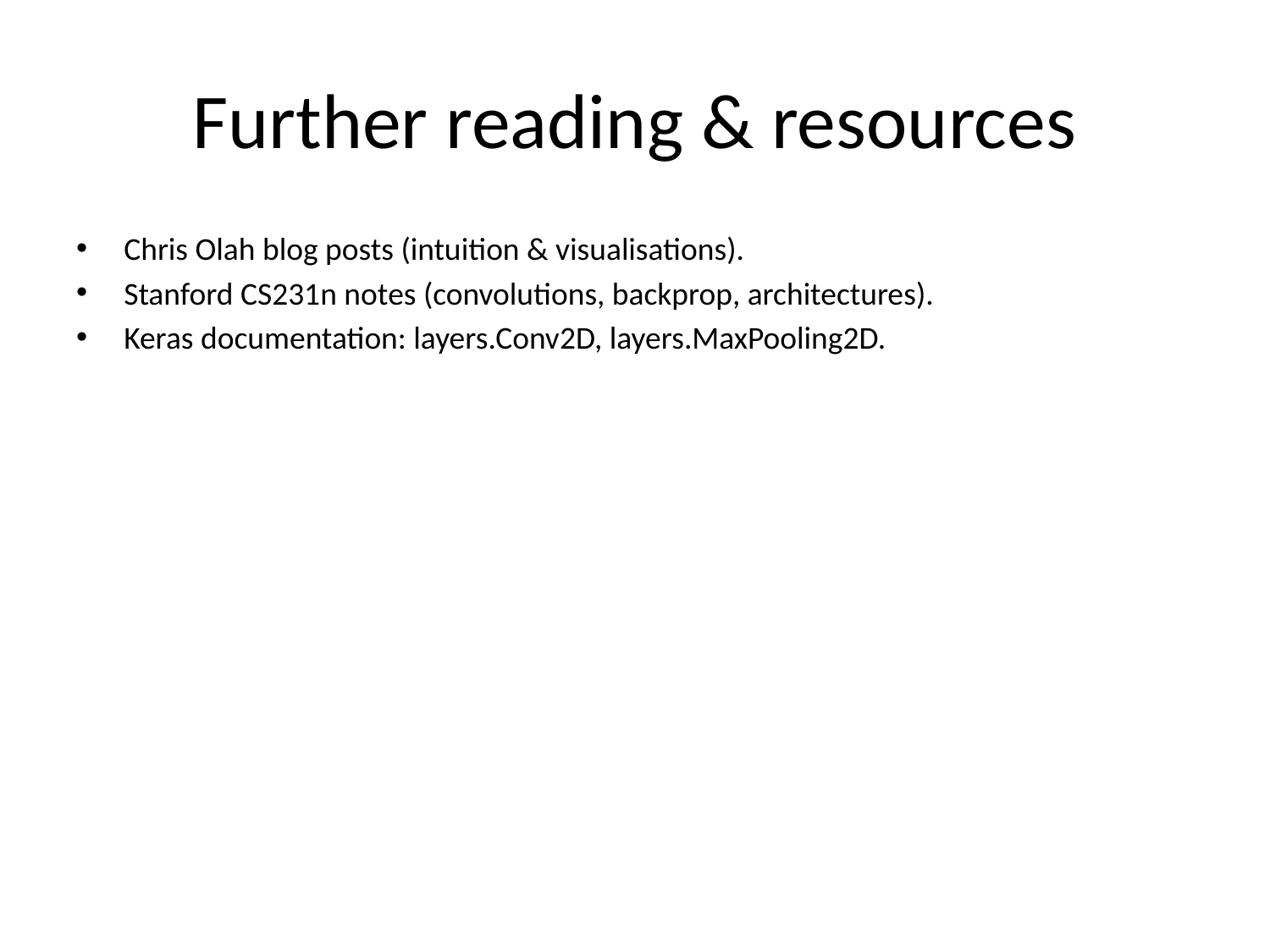

# Further reading & resources
Chris Olah blog posts (intuition & visualisations).
Stanford CS231n notes (convolutions, backprop, architectures).
Keras documentation: layers.Conv2D, layers.MaxPooling2D.